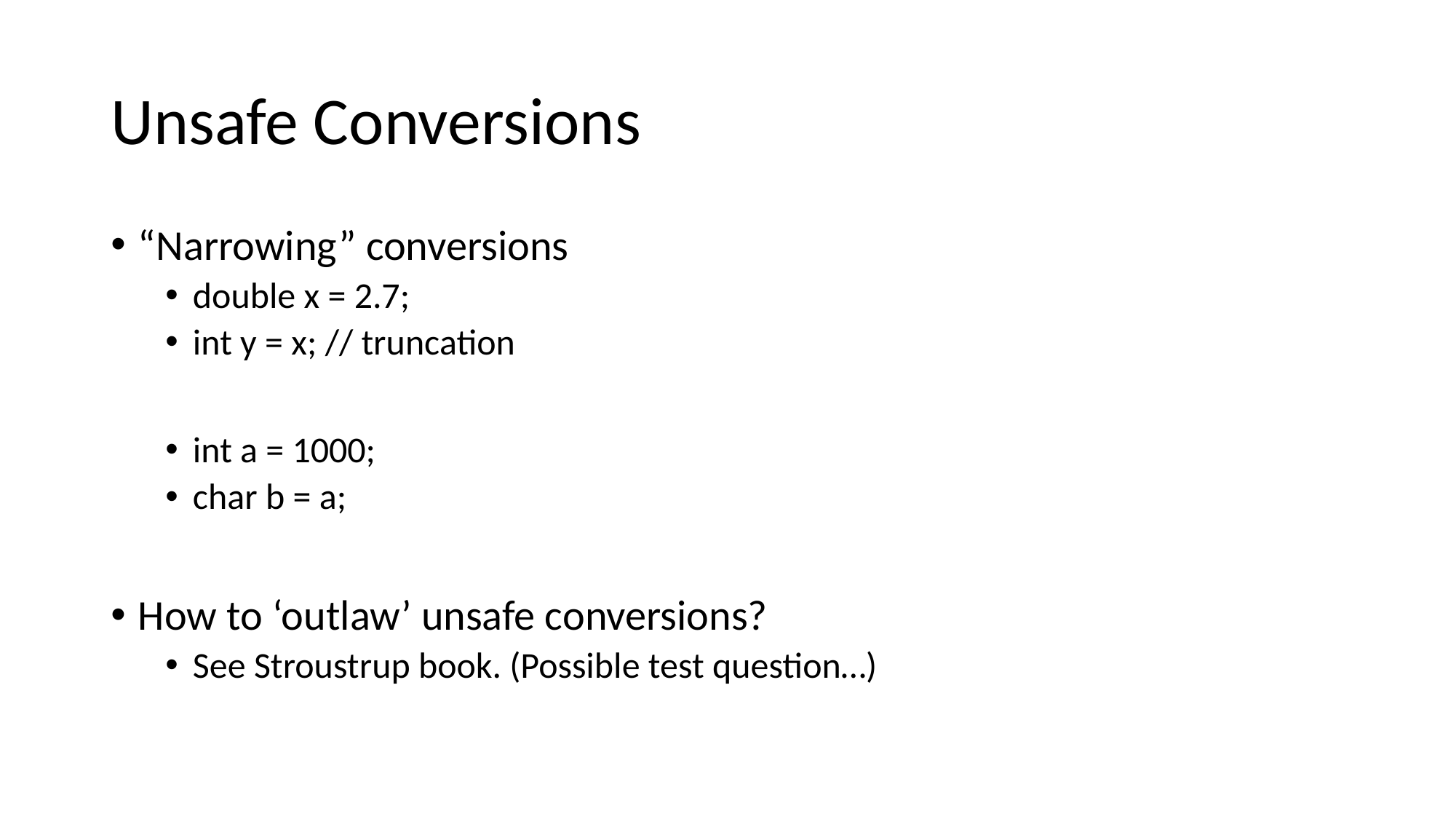

# Unsafe Conversions
“Narrowing” conversions
double x = 2.7;
int y = x; // truncation

int a = 1000;
char b = a;

How to ‘outlaw’ unsafe conversions?
See Stroustrup book. (Possible test question…)